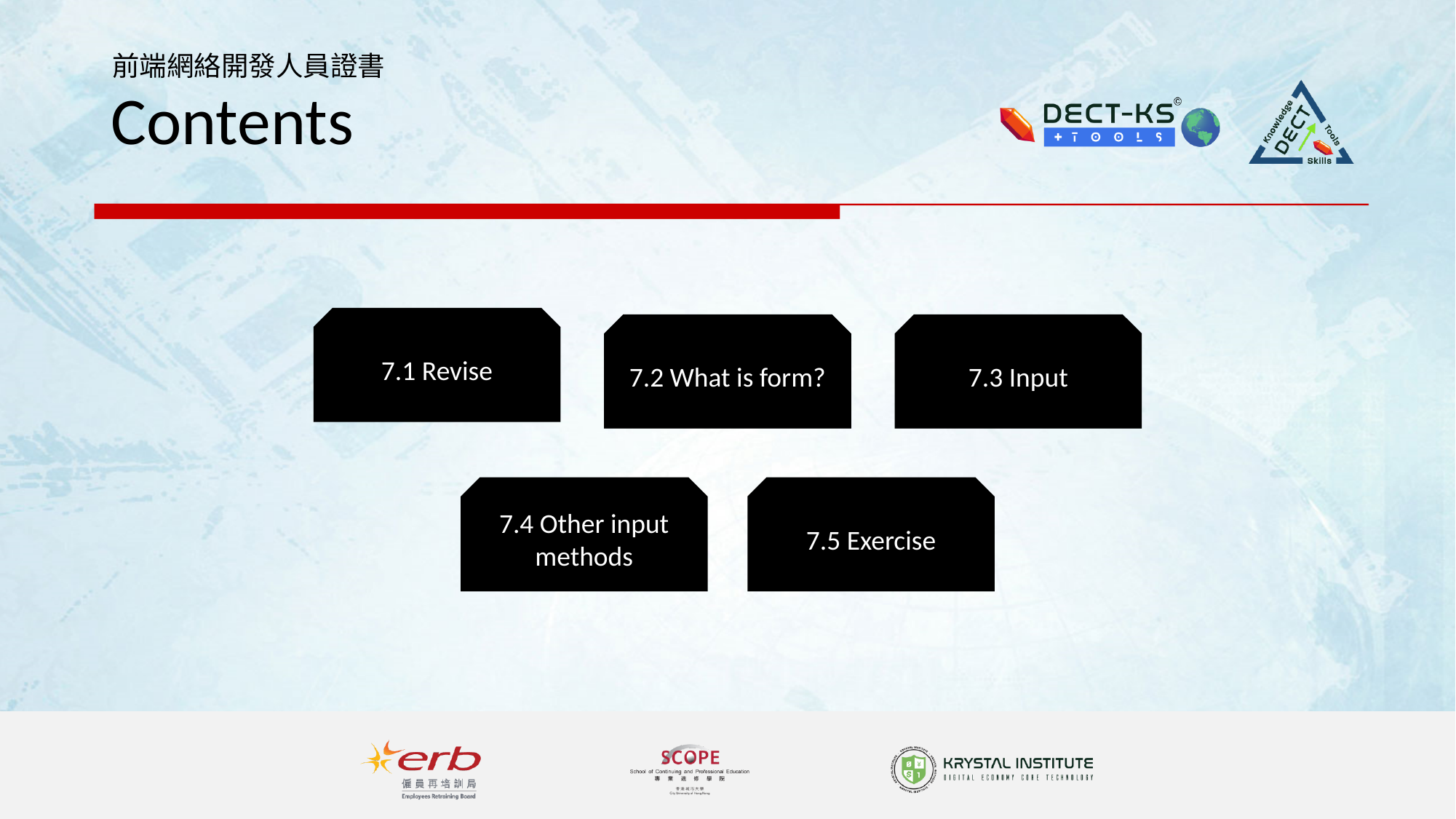

# Contents
7.1 Revise
7.2 What is form?
7.3 Input
7.4 Other input methods
7.5 Exercise